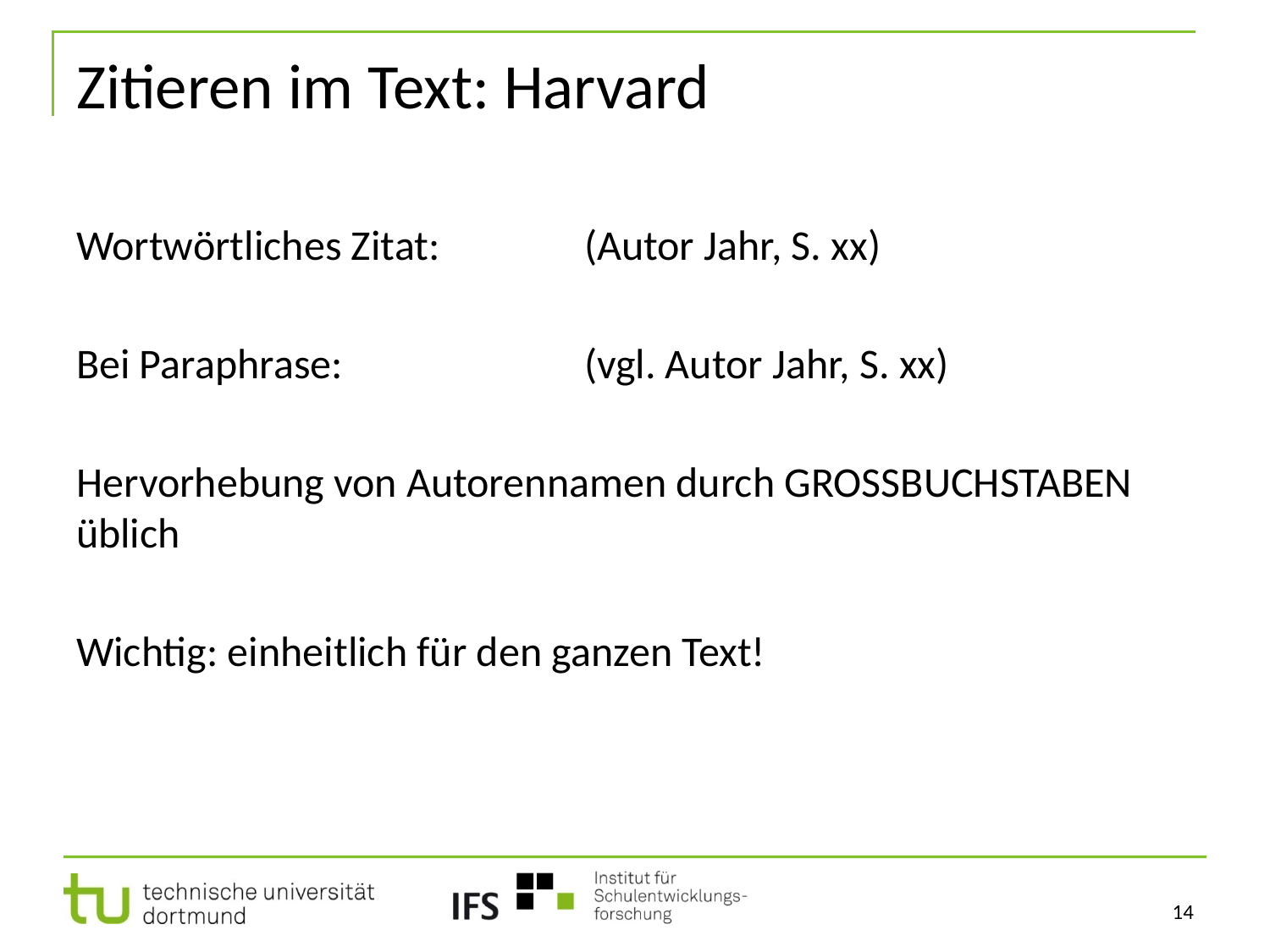

# Zitieren im Text: Harvard
Wortwörtliches Zitat: 		(Autor Jahr, S. xx)

Bei Paraphrase:		(vgl. Autor Jahr, S. xx)

Hervorhebung von Autorennamen durch GROSSBUCHSTABEN üblich

Wichtig: einheitlich für den ganzen Text!
14